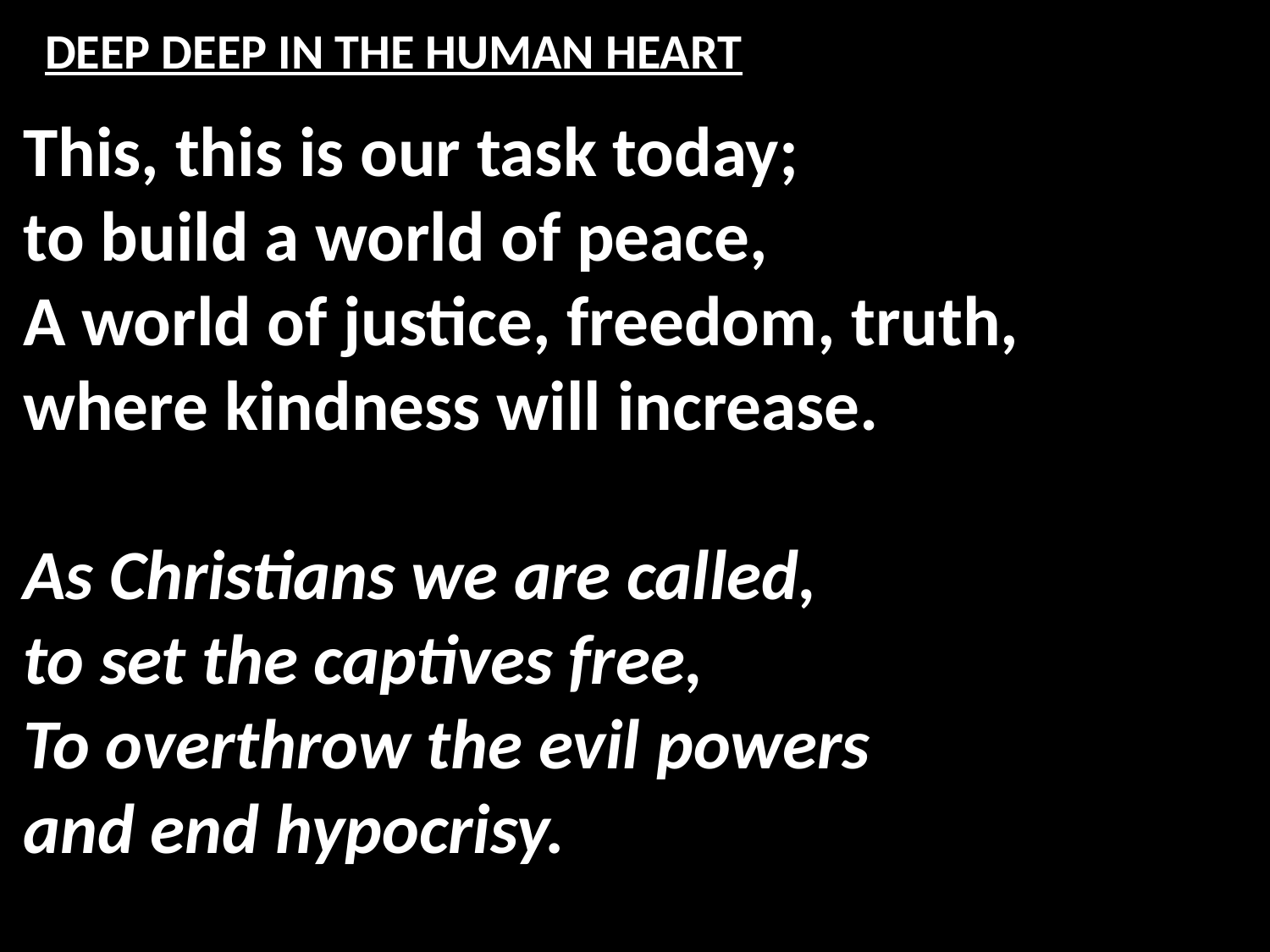

# DEEP DEEP IN THE HUMAN HEART
This, this is our task today;
to build a world of peace,
A world of justice, freedom, truth,
where kindness will increase.

As Christians we are called,
to set the captives free,
To overthrow the evil powers
and end hypocrisy.